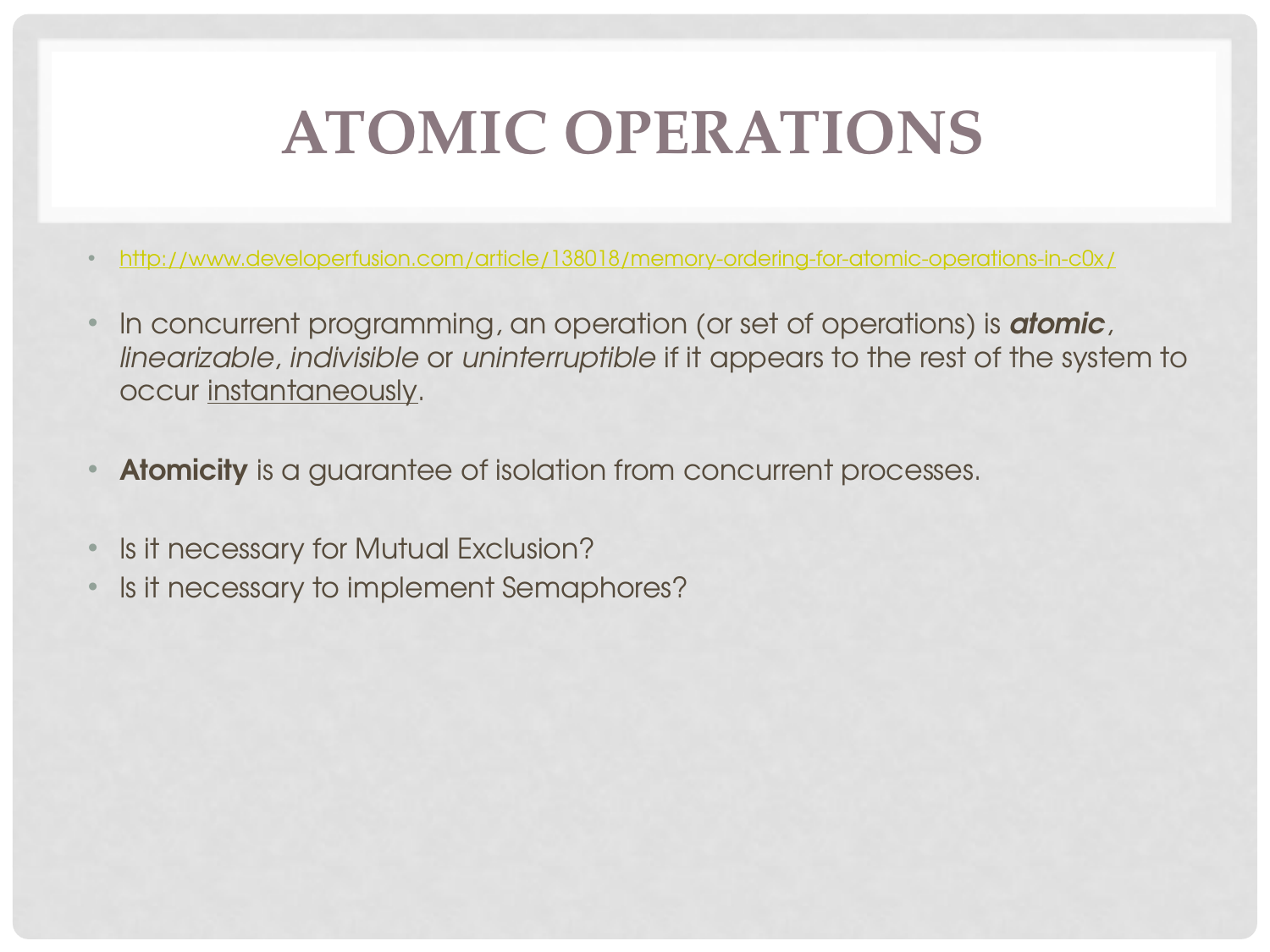

# Atomic operations
http://www.developerfusion.com/article/138018/memory-ordering-for-atomic-operations-in-c0x/

In concurrent programming, an operation (or set of operations) is atomic, linearizable, indivisible or uninterruptible if it appears to the rest of the system to occur instantaneously.

Atomicity is a guarantee of isolation from concurrent processes.

Is it necessary for Mutual Exclusion?
Is it necessary to implement Semaphores?